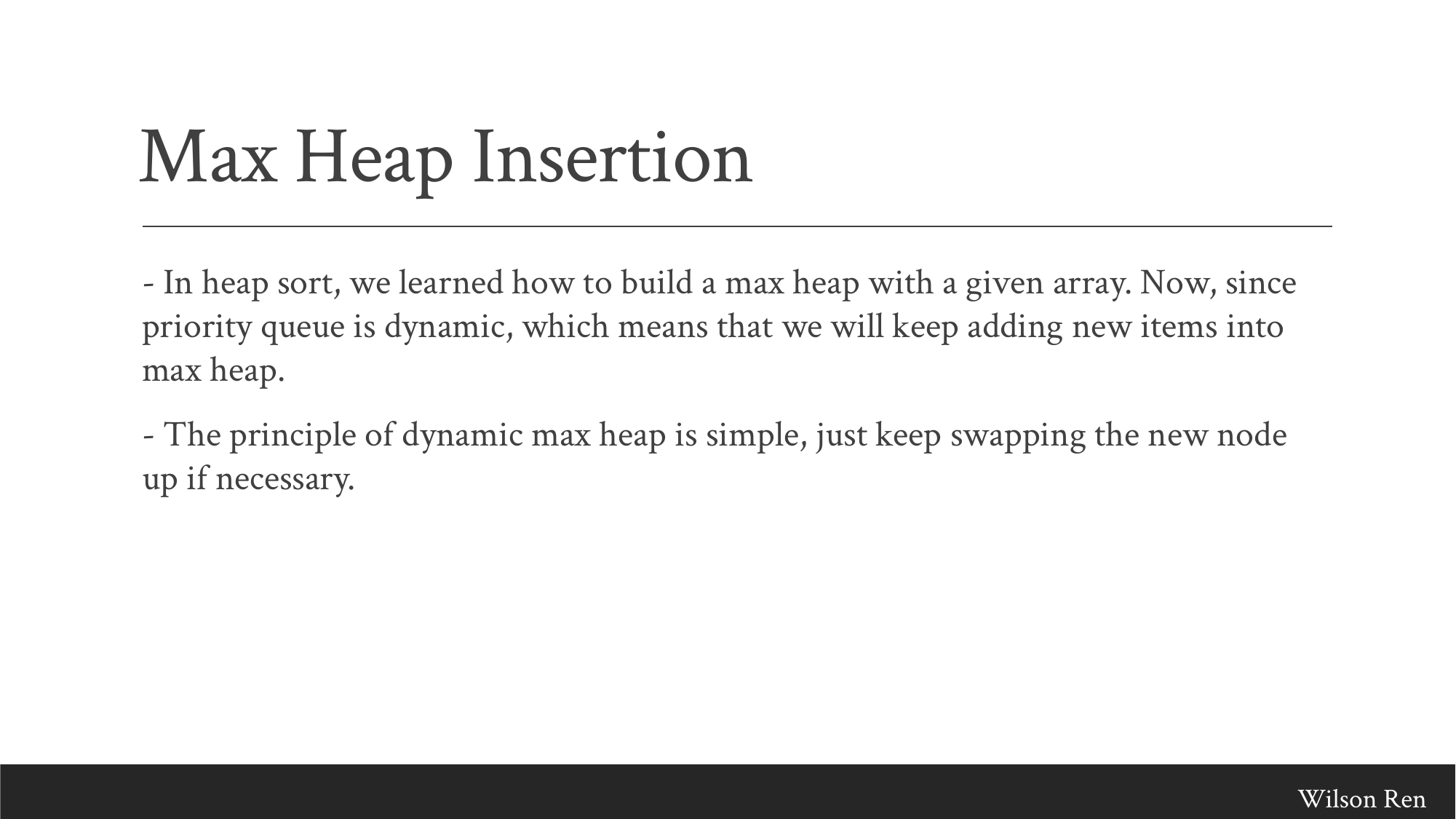

# Max Heap Insertion
- In heap sort, we learned how to build a max heap with a given array. Now, since priority queue is dynamic, which means that we will keep adding new items into max heap.
- The principle of dynamic max heap is simple, just keep swapping the new node up if necessary.
Wilson Ren